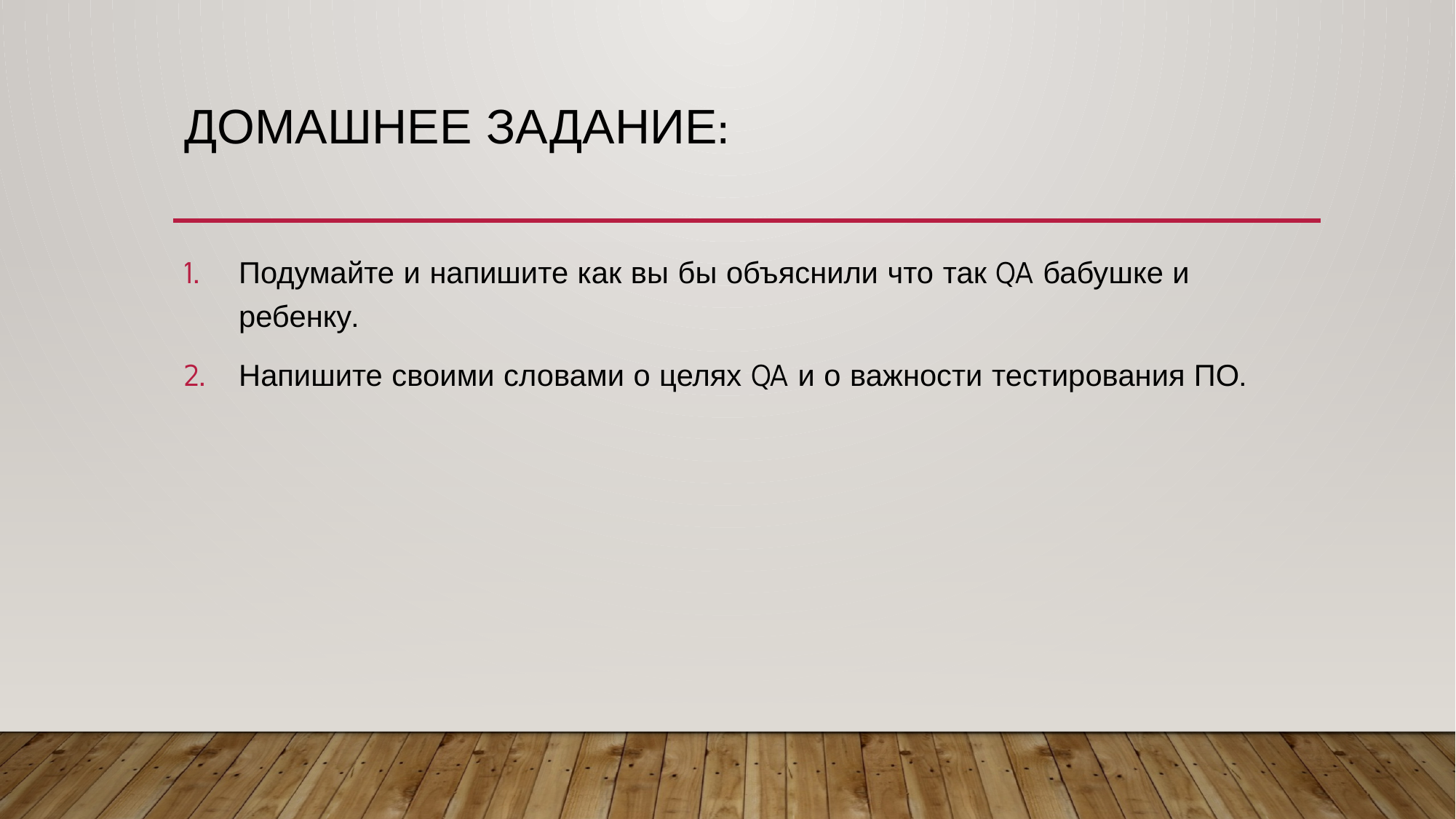

# ДОМАШНЕЕ ЗАДАНИЕ:
Подумайте и напишите как вы бы объяснили что так QA бабушке и ребенку.
Напишите своими словами о целях QA и о важности тестирования ПО.